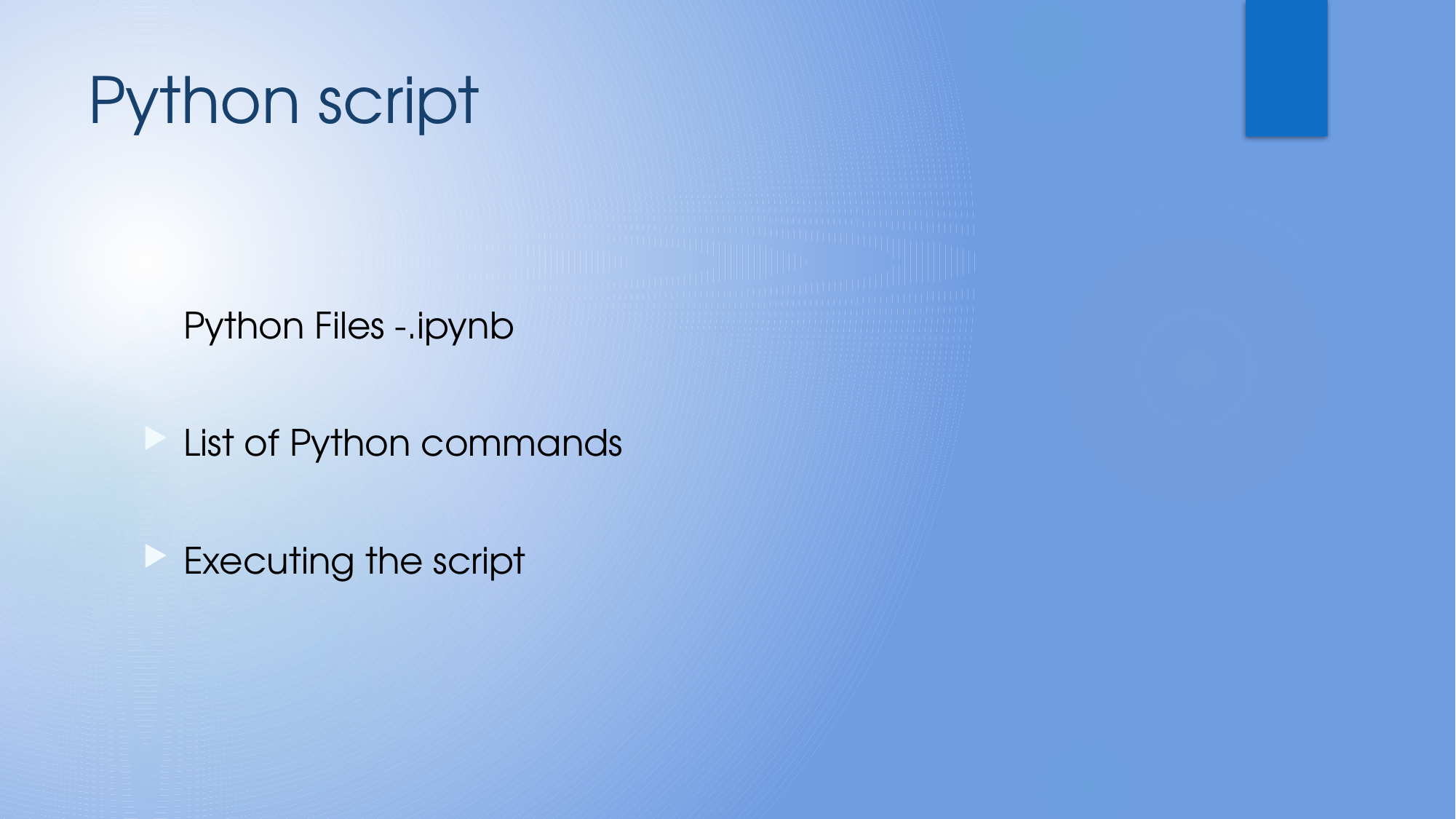

# Python script

Python Files -.ipynb

List of Python commands

Executing the script